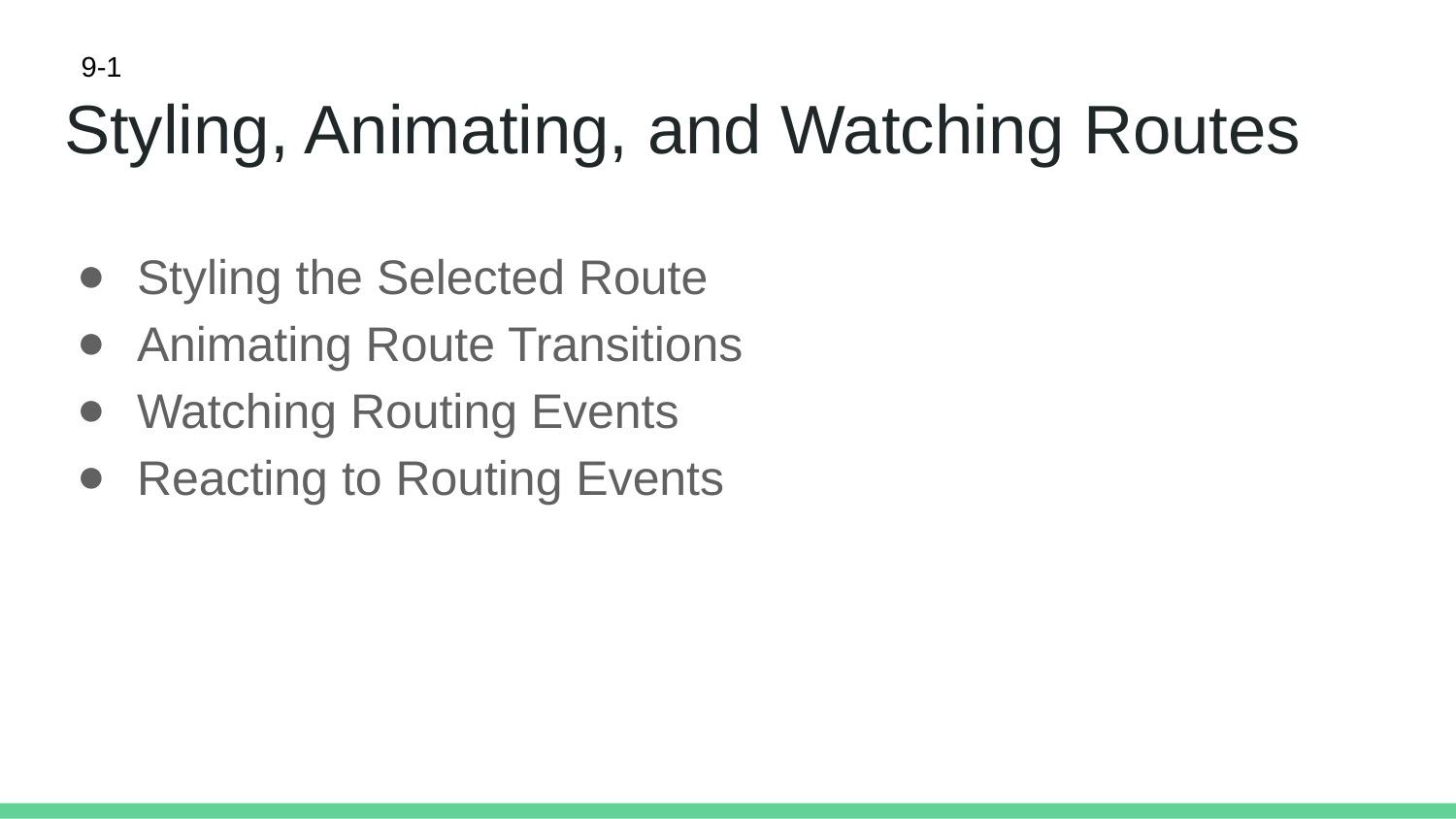

9-1
# Styling, Animating, and Watching Routes
Styling the Selected Route
Animating Route Transitions
Watching Routing Events
Reacting to Routing Events